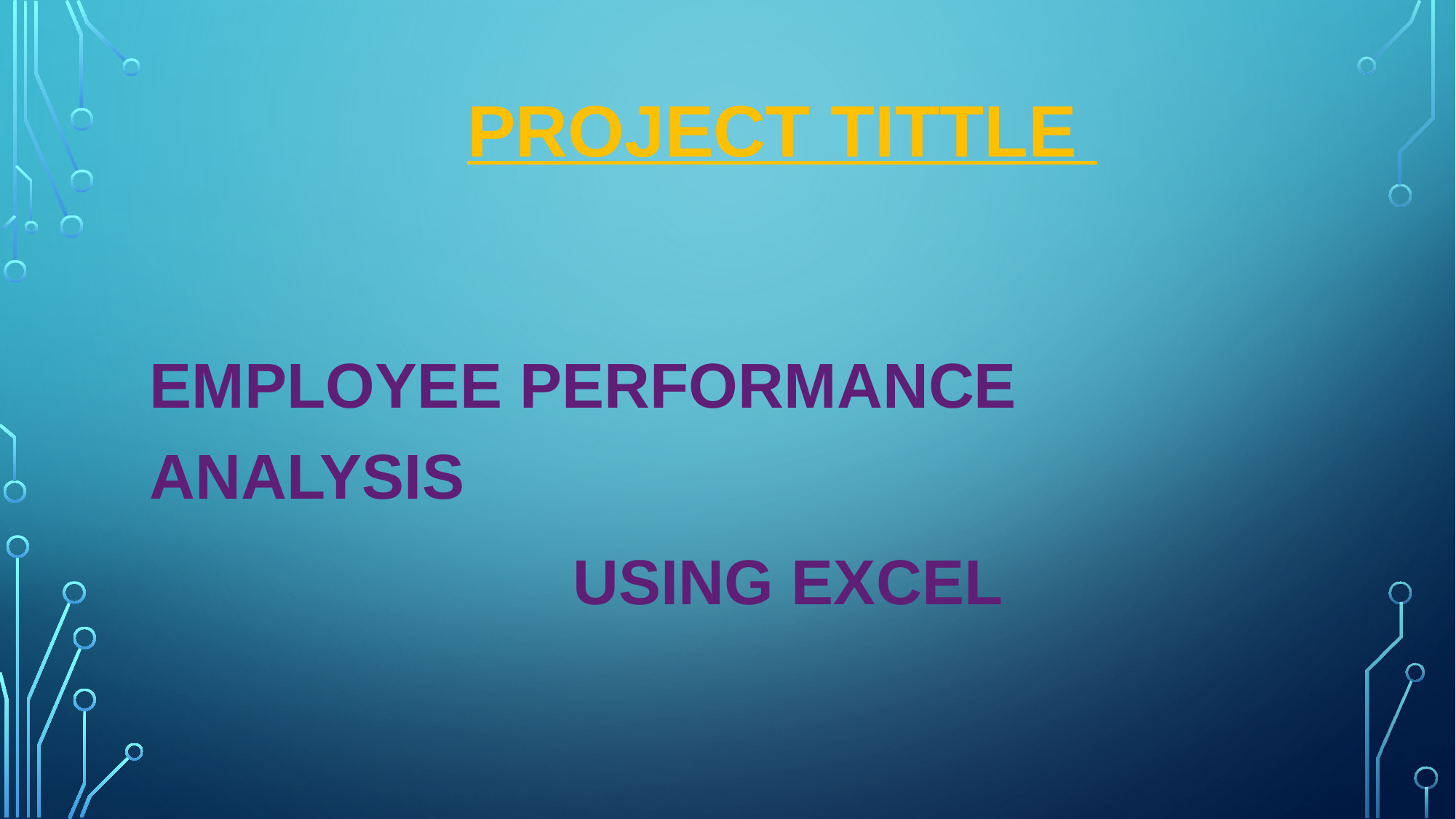

# Project tittle
EMPLOYEE PERFORMANCE ANALYSIS
                        USING EXCEL